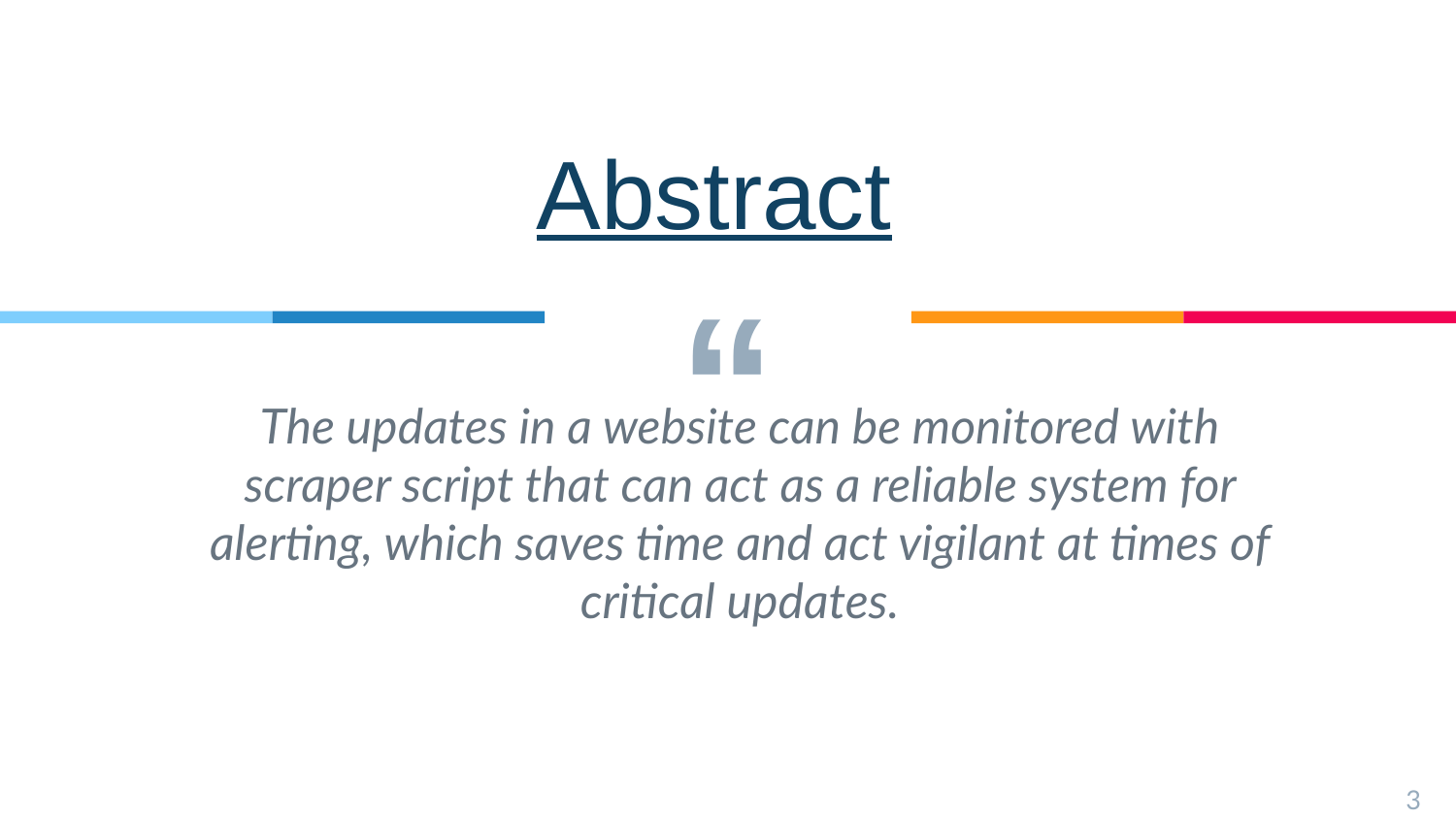

Abstract
“

The updates in a website can be monitored with scraper script that can act as a reliable system for alerting, which saves time and act vigilant at times of critical updates.
3